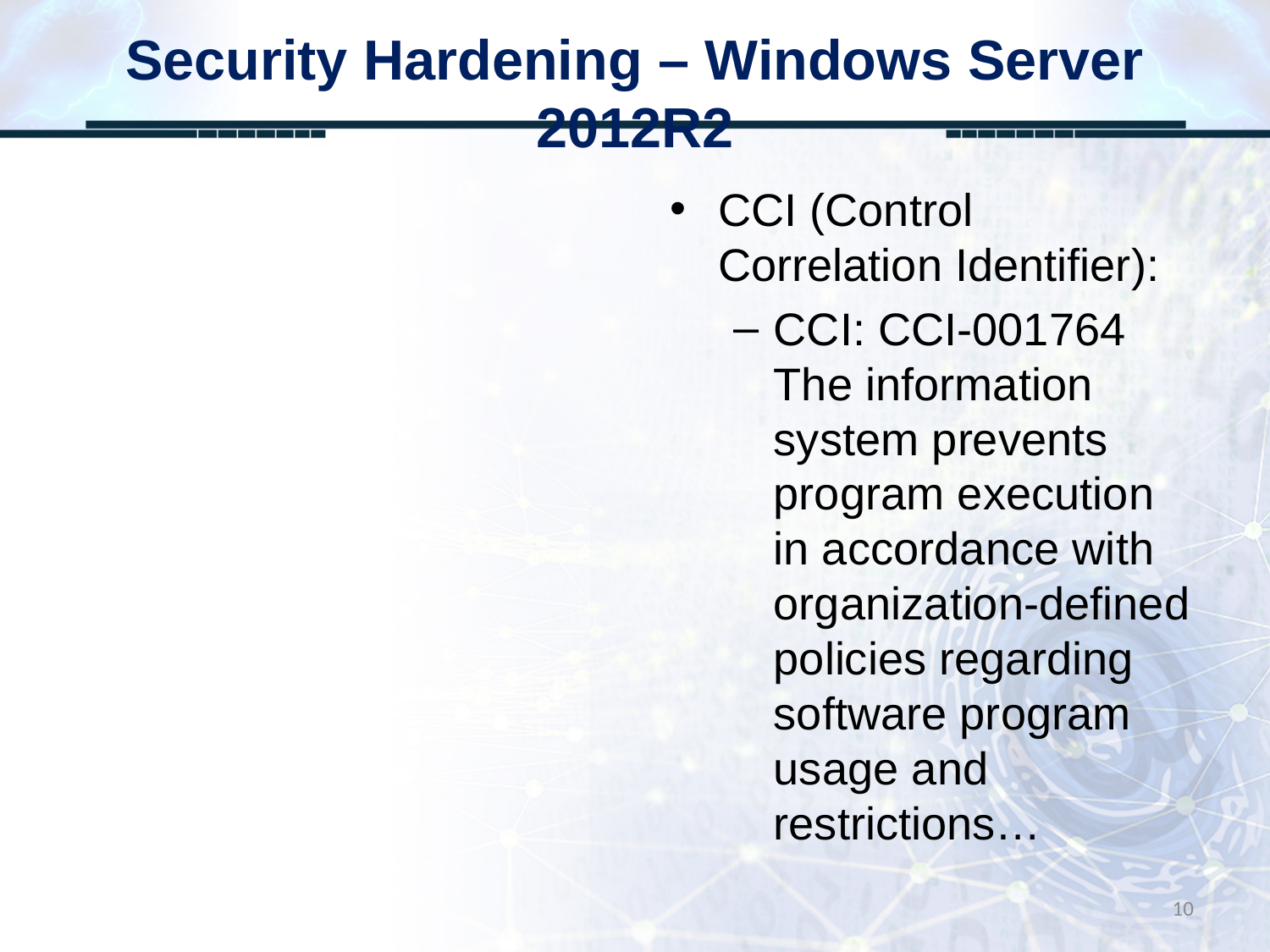

# Security Hardening – Windows Server 2012R2
CCI (Control Correlation Identifier):
CCI: CCI-001764 
The information system prevents program execution in accordance with organization-defined policies regarding software program usage and restrictions…
10